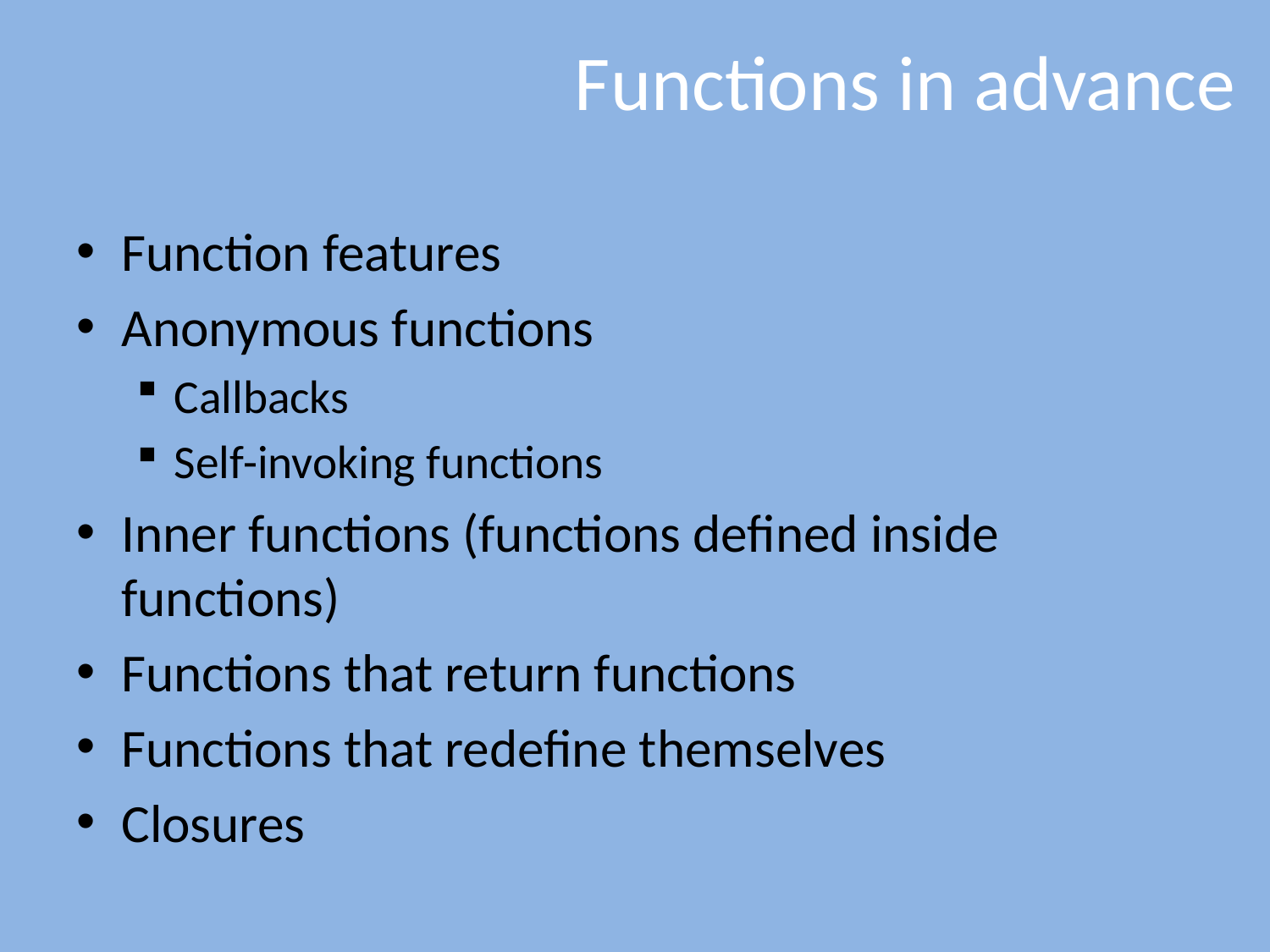

# Functions in advance
Function features
Anonymous functions
Callbacks
Self-invoking functions
Inner functions (functions defined inside functions)
Functions that return functions
Functions that redefine themselves
Closures